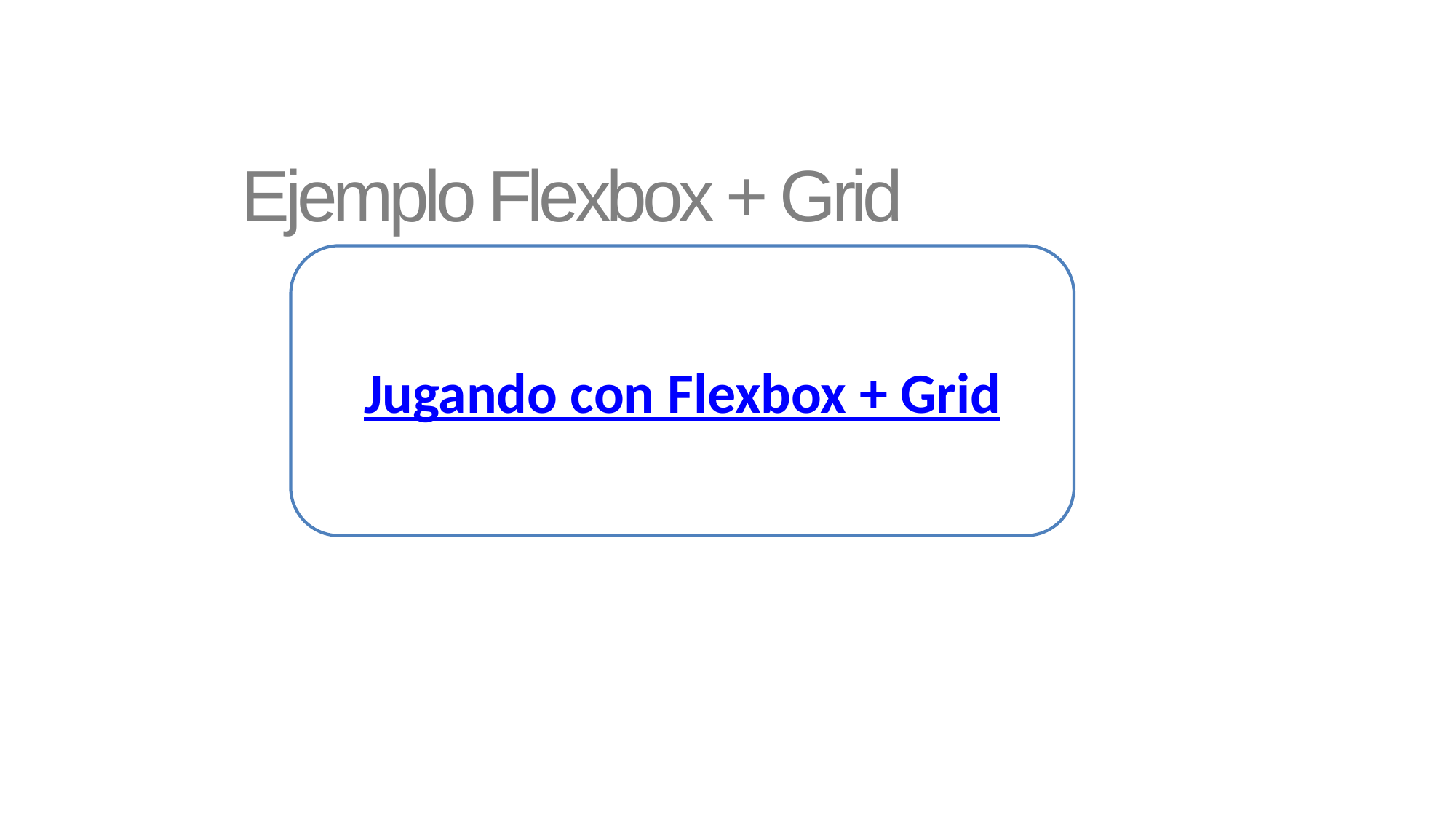

# Ejemplo Flexbox + Grid
Jugando con Flexbox + Grid